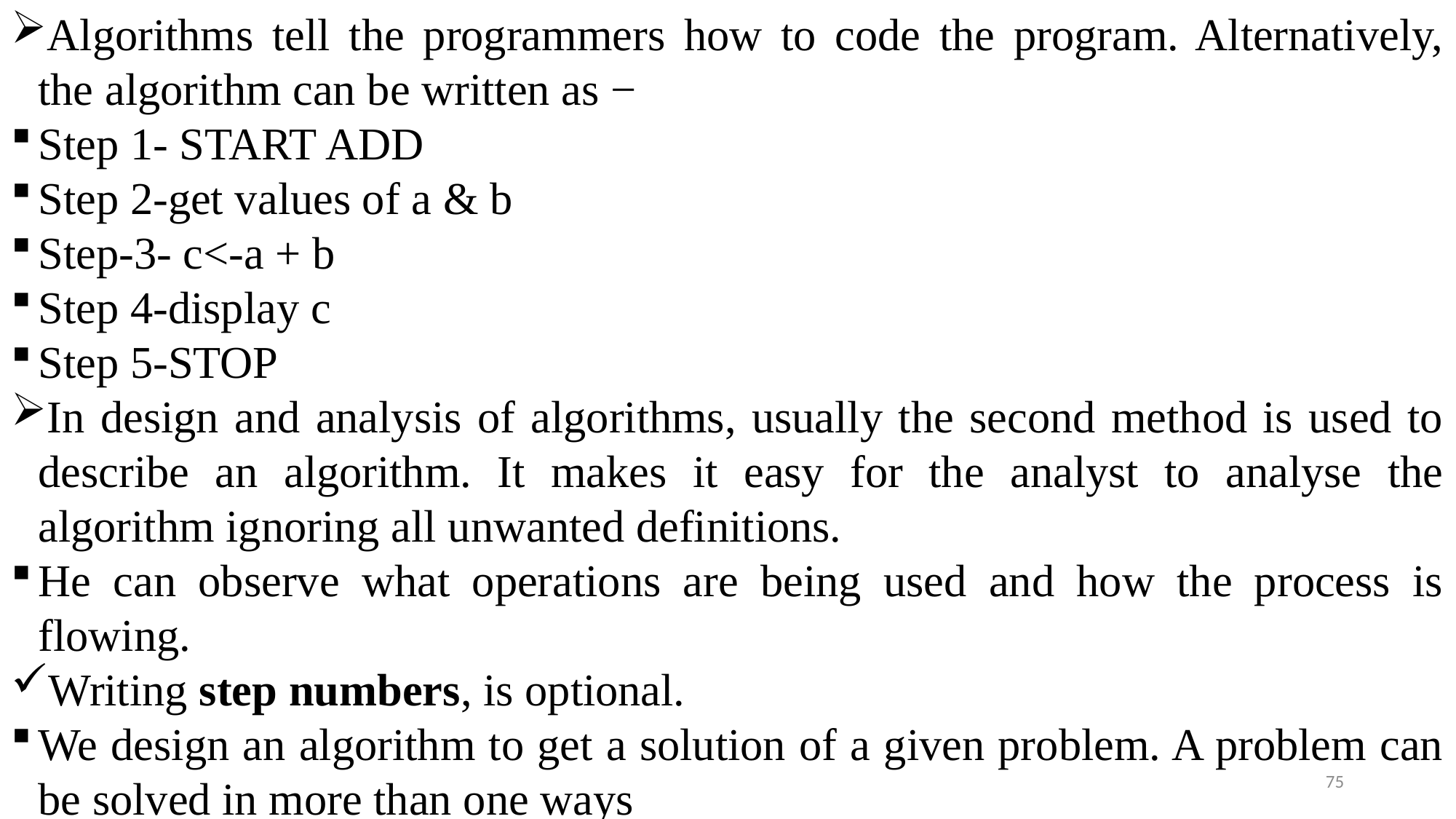

Algorithms tell the programmers how to code the program. Alternatively, the algorithm can be written as −
Step 1- START ADD
Step 2-get values of a & b
Step-3- c<-a + b
Step 4-display c
Step 5-STOP
In design and analysis of algorithms, usually the second method is used to describe an algorithm. It makes it easy for the analyst to analyse the algorithm ignoring all unwanted definitions.
He can observe what operations are being used and how the process is flowing.
Writing step numbers, is optional.
We design an algorithm to get a solution of a given problem. A problem can be solved in more than one ways

75